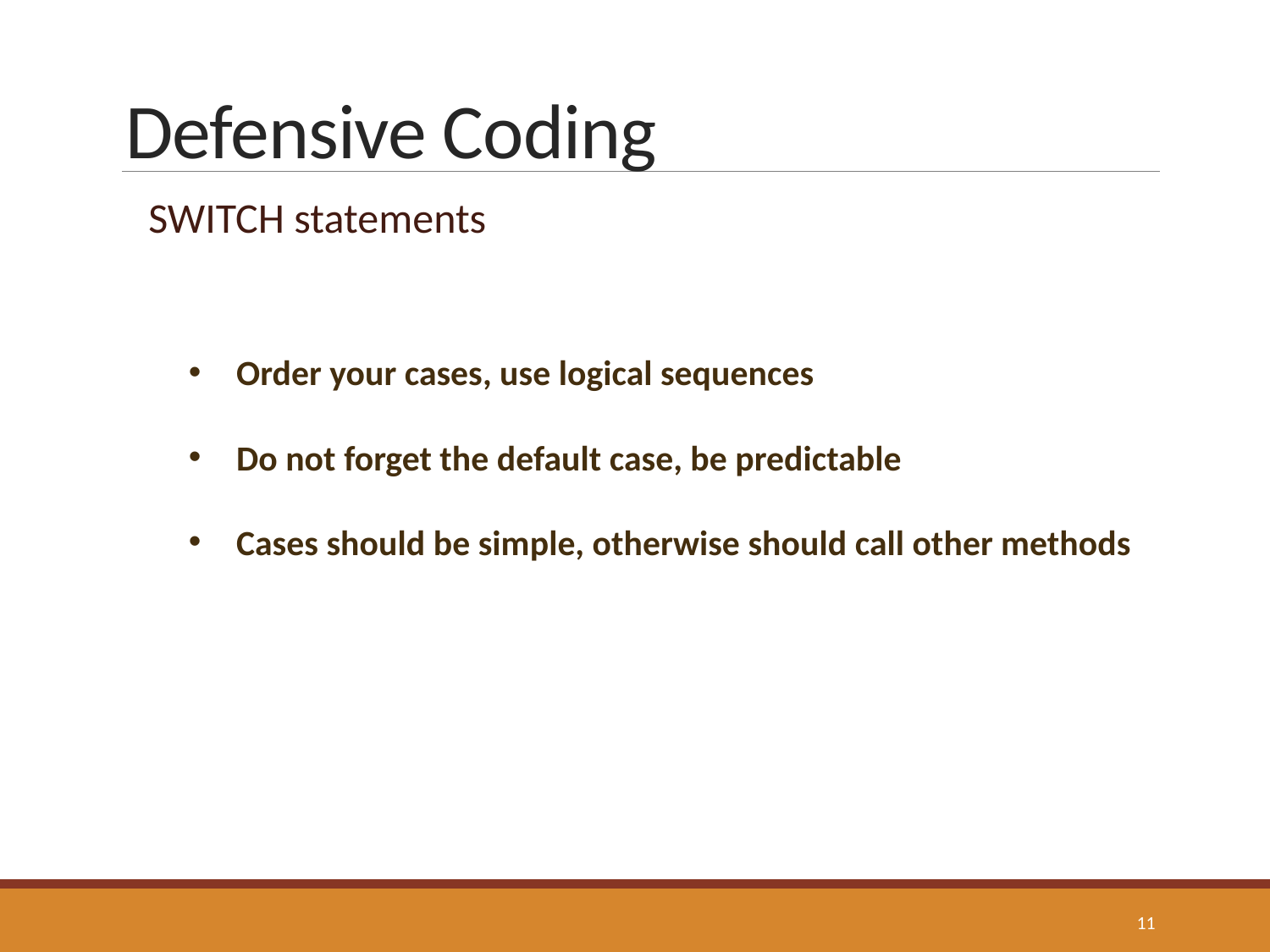

# Defensive Coding
SWITCH statements
Order your cases, use logical sequences
Do not forget the default case, be predictable
Cases should be simple, otherwise should call other methods
11